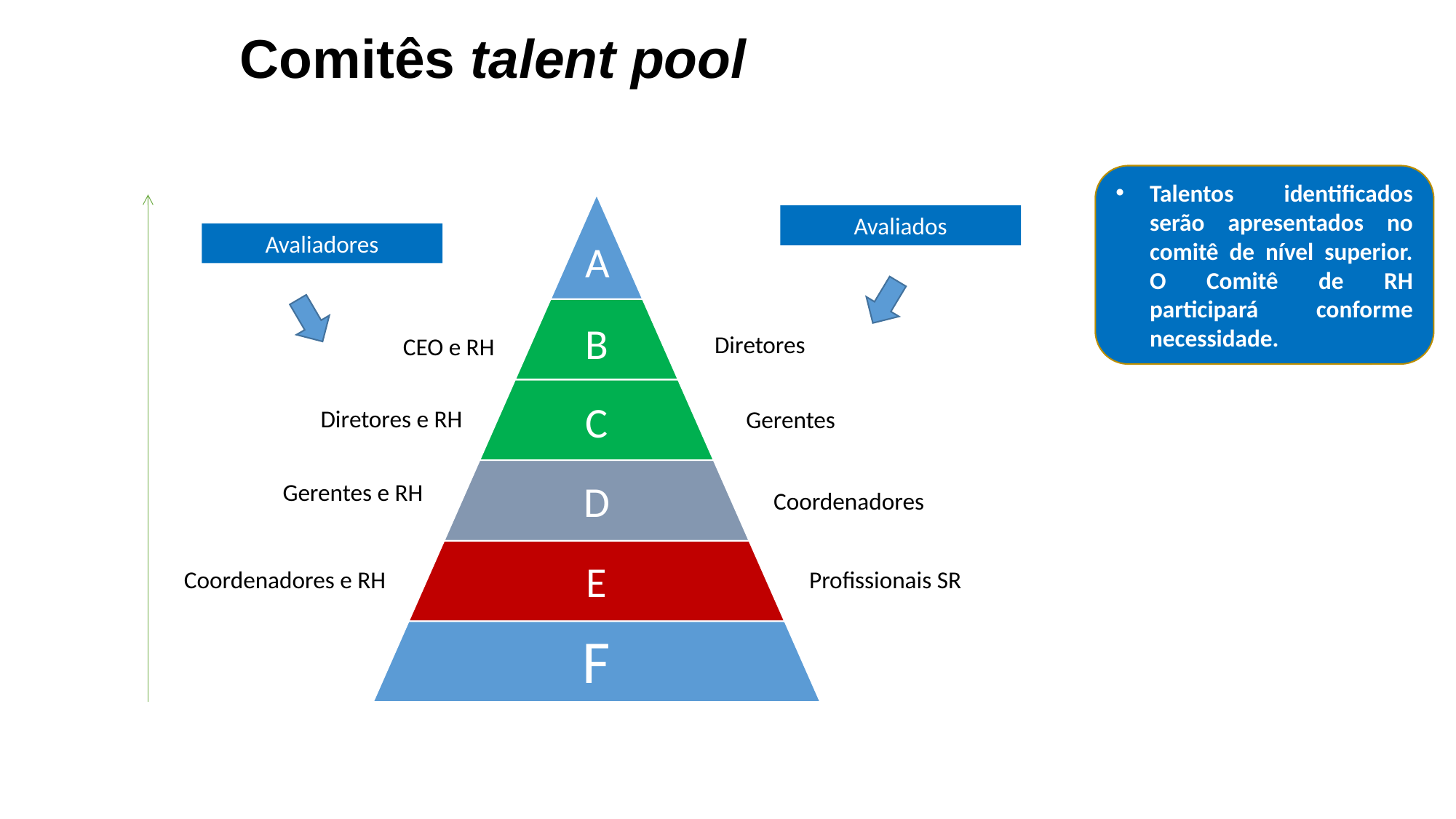

# Comitês talent pool
Talentos identificados serão apresentados no comitê de nível superior. O Comitê de RH participará conforme necessidade.
A
B
C
D
E
F
Avaliados
Avaliadores

Diretores
CEO e RH
Diretores e RH
Gerentes
Gerentes e RH
Coordenadores
Coordenadores e RH
Profissionais SR